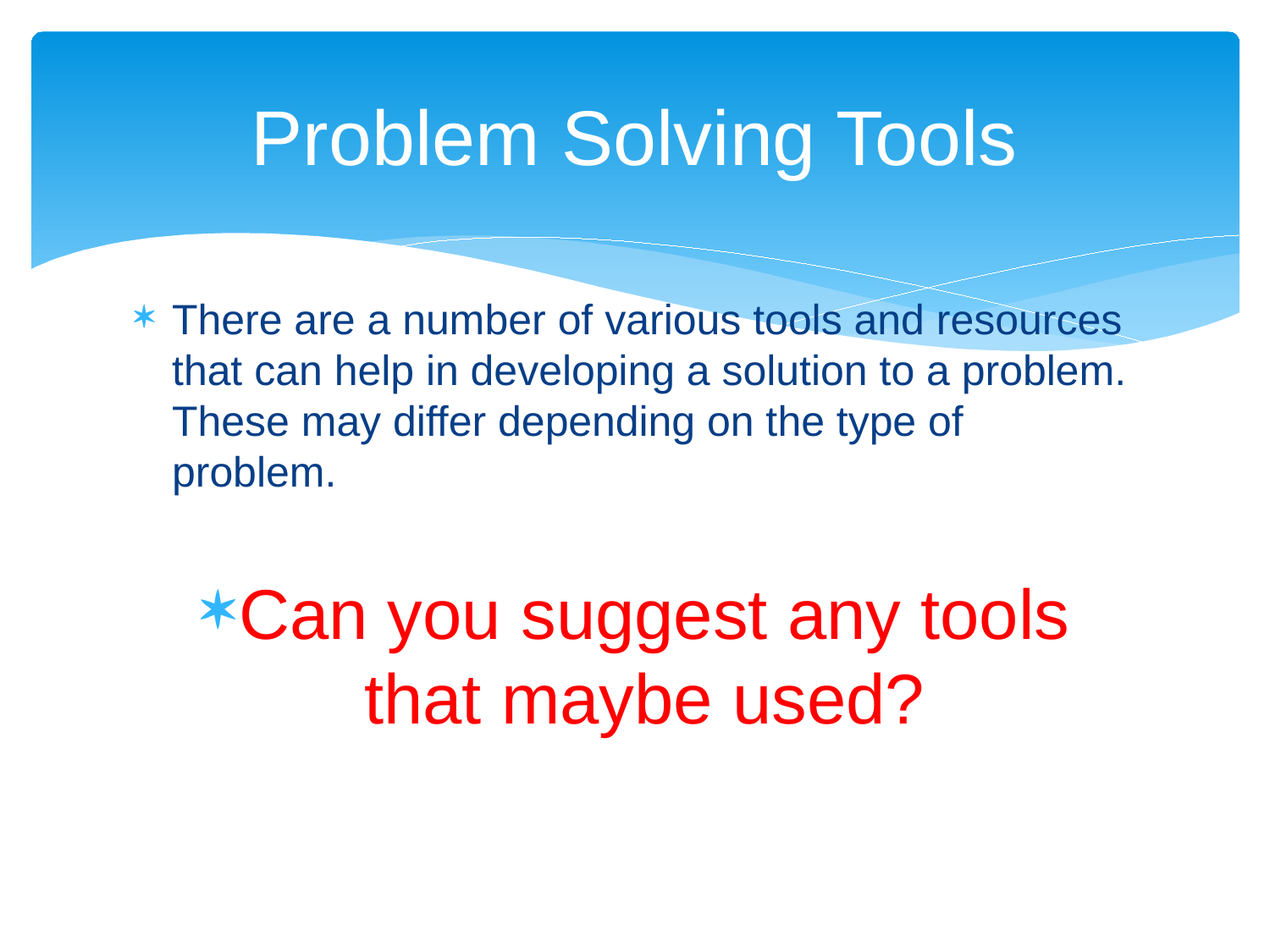

# Problem Solving Tools
There are a number of various tools and resources that can help in developing a solution to a problem. These may differ depending on the type of problem.

Can you suggest any tools that maybe used?